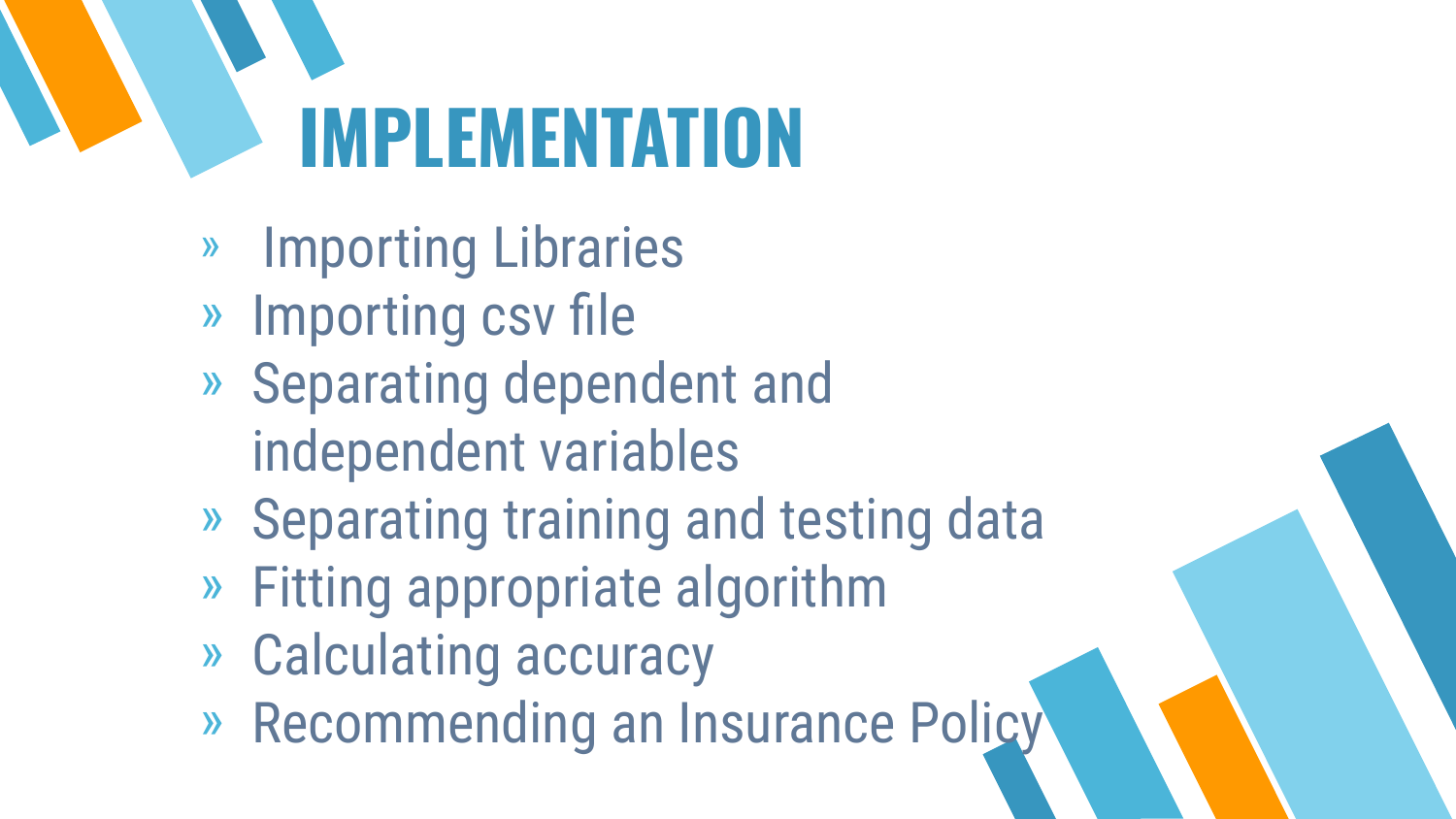

# IMPLEMENTATION
 Importing Libraries
Importing csv file
Separating dependent and   independent variables
Separating training and testing data
Fitting appropriate algorithm
Calculating accuracy
Recommending an Insurance Policy